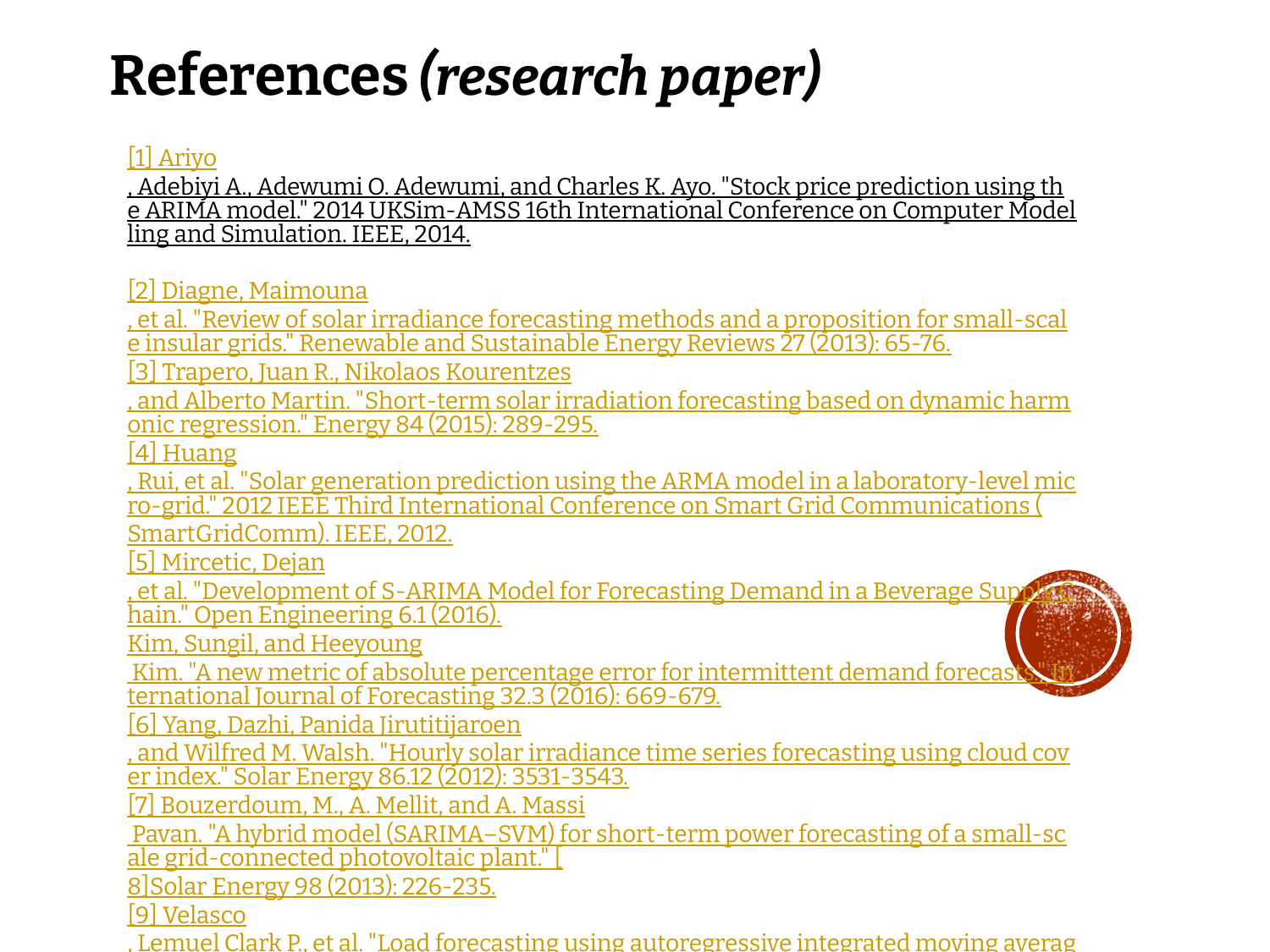

References (research paper)
[1] Ariyo, Adebiyi A., Adewumi O. Adewumi, and Charles K. Ayo. "Stock price prediction using the ARIMA model." 2014 UKSim-AMSS 16th International Conference on Computer Modelling and Simulation. IEEE, 2014.
[2] Diagne, Maimouna, et al. "Review of solar irradiance forecasting methods and a proposition for small-scale insular grids." Renewable and Sustainable Energy Reviews 27 (2013): 65-76.
[3] Trapero, Juan R., Nikolaos Kourentzes, and Alberto Martin. "Short-term solar irradiation forecasting based on dynamic harmonic regression." Energy 84 (2015): 289-295.
[4] Huang, Rui, et al. "Solar generation prediction using the ARMA model in a laboratory-level micro-grid." 2012 IEEE Third International Conference on Smart Grid Communications (SmartGridComm). IEEE, 2012.
[5] Mircetic, Dejan, et al. "Development of S-ARIMA Model for Forecasting Demand in a Beverage Supply Chain." Open Engineering 6.1 (2016).
Kim, Sungil, and Heeyoung Kim. "A new metric of absolute percentage error for intermittent demand forecasts." International Journal of Forecasting 32.3 (2016): 669-679.
[6] Yang, Dazhi, Panida Jirutitijaroen, and Wilfred M. Walsh. "Hourly solar irradiance time series forecasting using cloud cover index." Solar Energy 86.12 (2012): 3531-3543.
[7] Bouzerdoum, M., A. Mellit, and A. Massi Pavan. "A hybrid model (SARIMA–SVM) for short-term power forecasting of a small-scale grid-connected photovoltaic plant." [8]Solar Energy 98 (2013): 226-235.
[9] Velasco, Lemuel Clark P., et al. "Load forecasting using autoregressive integrated moving average and artificial neural network." INTERNATIONAL JOURNAL OF ADVANCED COMPUTER SCIENCE AND APPLICATIONS 9.7 (2018): 23-29.